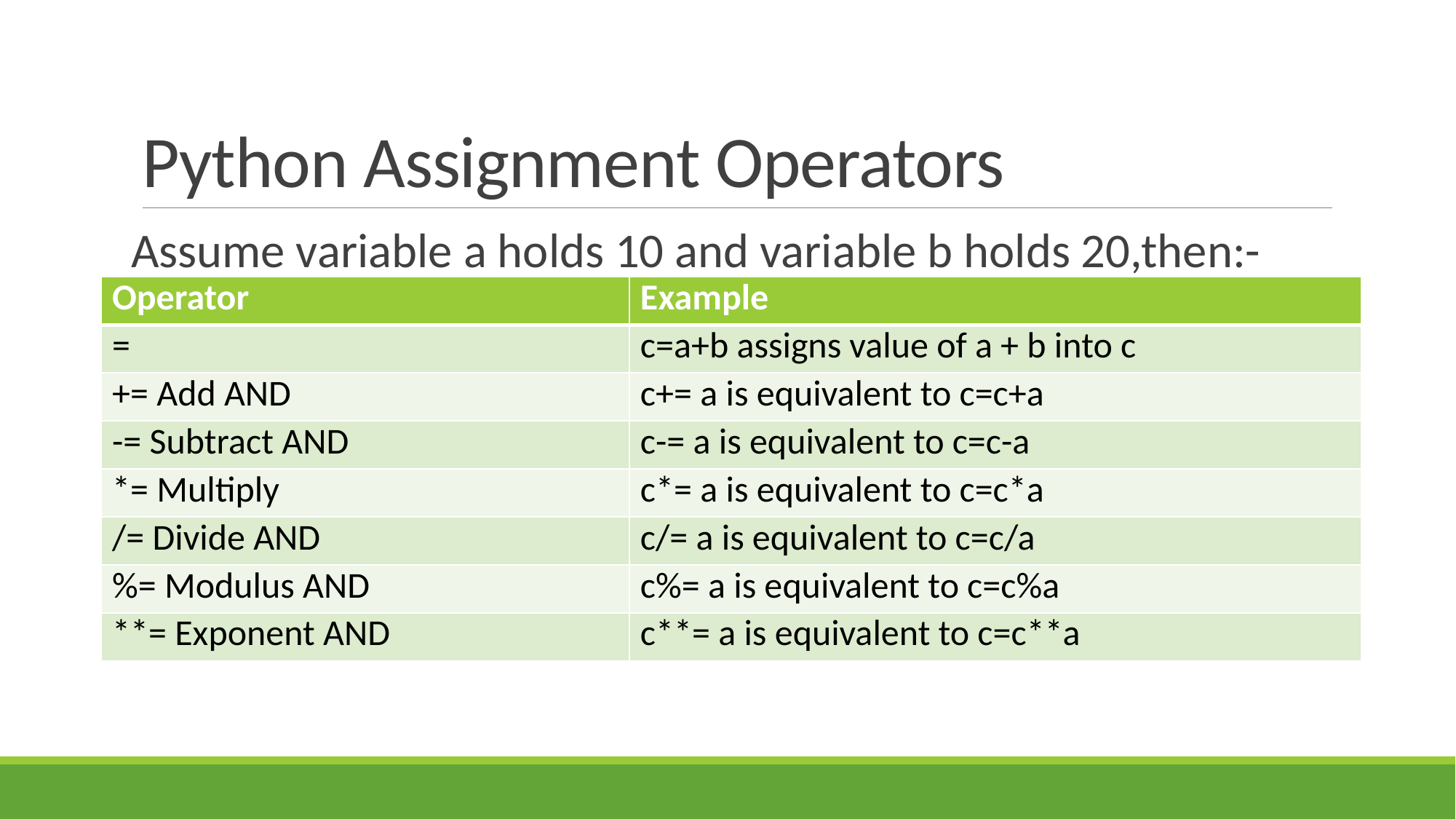

# Python Assignment Operators
Assume variable a holds 10 and variable b holds 20,then:-
| Operator | Example |
| --- | --- |
| = | c=a+b assigns value of a + b into c |
| += Add AND | c+= a is equivalent to c=c+a |
| -= Subtract AND | c-= a is equivalent to c=c-a |
| \*= Multiply | c\*= a is equivalent to c=c\*a |
| /= Divide AND | c/= a is equivalent to c=c/a |
| %= Modulus AND | c%= a is equivalent to c=c%a |
| \*\*= Exponent AND | c\*\*= a is equivalent to c=c\*\*a |